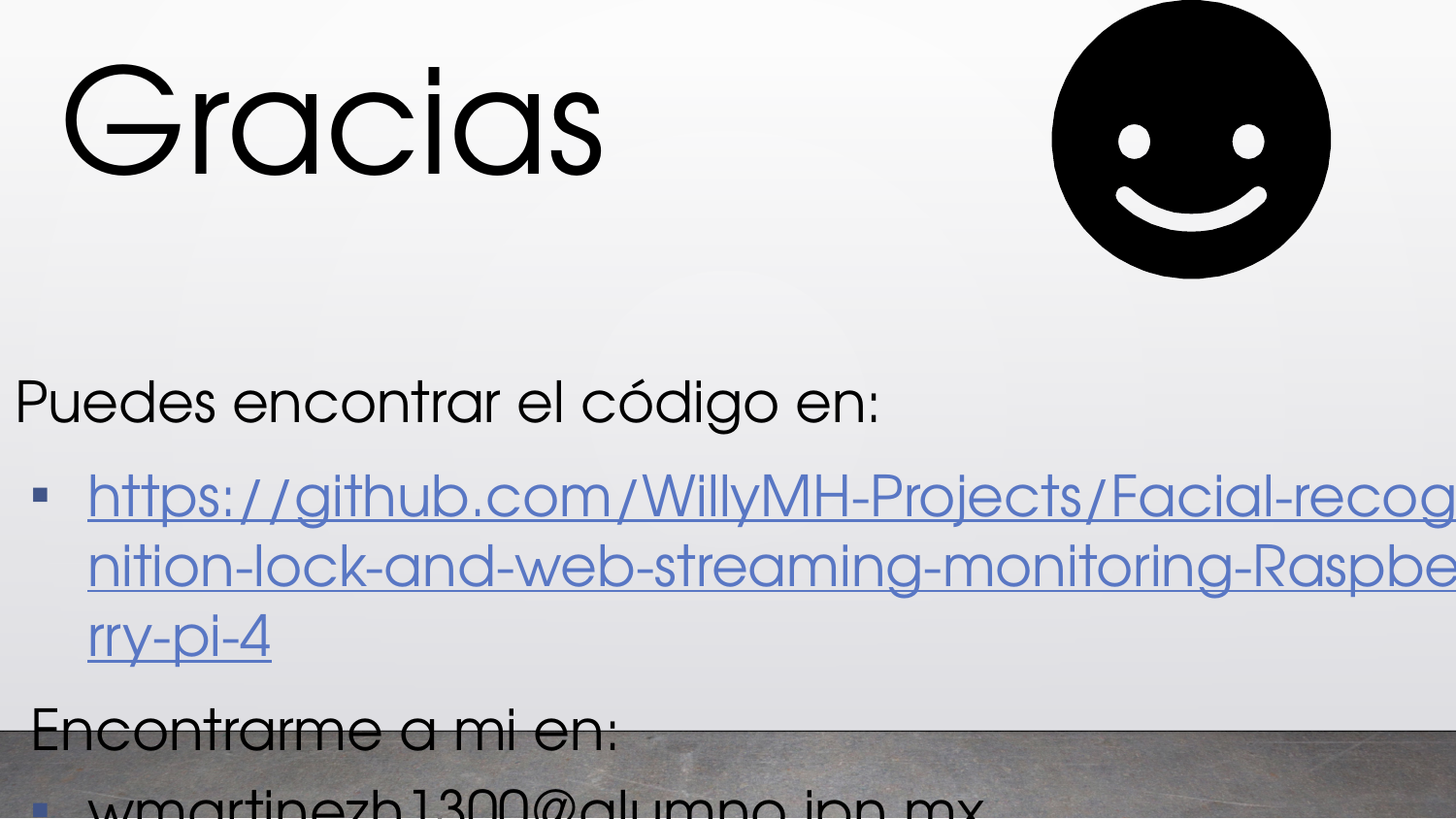

Gracias
Puedes encontrar el código en:
https://github.com/WillyMH-Projects/Facial-recognition-lock-and-web-streaming-monitoring-Raspberry-pi-4
Encontrarme a mi en:
wmartinezh1300@alumno.ipn.mx